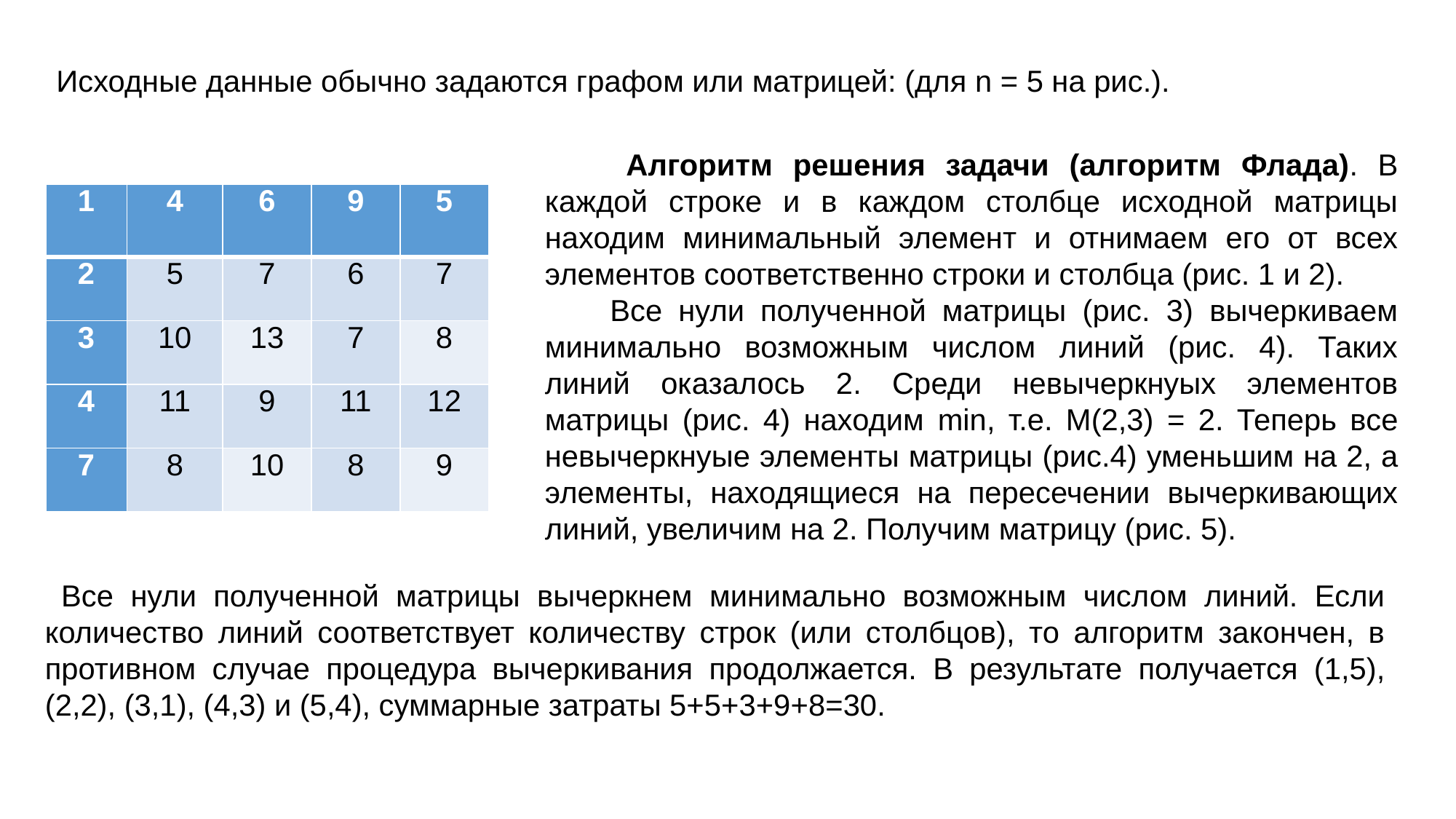

Исходные данные обычно задаются графом или матрицей: (для n = 5 на рис.).
    Алгоритм решения задачи (алгоритм Флада). В каждой строке и в каждом столбце исходной матрицы находим минимальный элемент и отнимаем его от всех элементов соответственно строки и столбца (рис. 1 и 2).
    Все нули полученной матрицы (рис. 3) вычеркиваем минимально возможным числом линий (рис. 4). Таких линий оказалось 2. Среди невычеркнуых элементов матрицы (рис. 4) находим min, т.е. M(2,3) = 2. Теперь все невычеркнуые элементы матрицы (рис.4) уменьшим на 2, а элементы, находящиеся на пересечении вычеркивающих линий, увеличим на 2. Получим матрицу (рис. 5).
| 1 | 4 | 6 | 9 | 5 |
| --- | --- | --- | --- | --- |
| 2 | 5 | 7 | 6 | 7 |
| 3 | 10 | 13 | 7 | 8 |
| 4 | 11 | 9 | 11 | 12 |
| 7 | 8 | 10 | 8 | 9 |
 Все нули полученной матрицы вычеркнем минимально возможным числом линий. Если количество линий соответствует количеству строк (или столбцов), то алгоритм закончен, в противном случае процедура вычеркивания продолжается. В результате получается (1,5), (2,2), (3,1), (4,3) и (5,4), суммарные затраты 5+5+3+9+8=30.